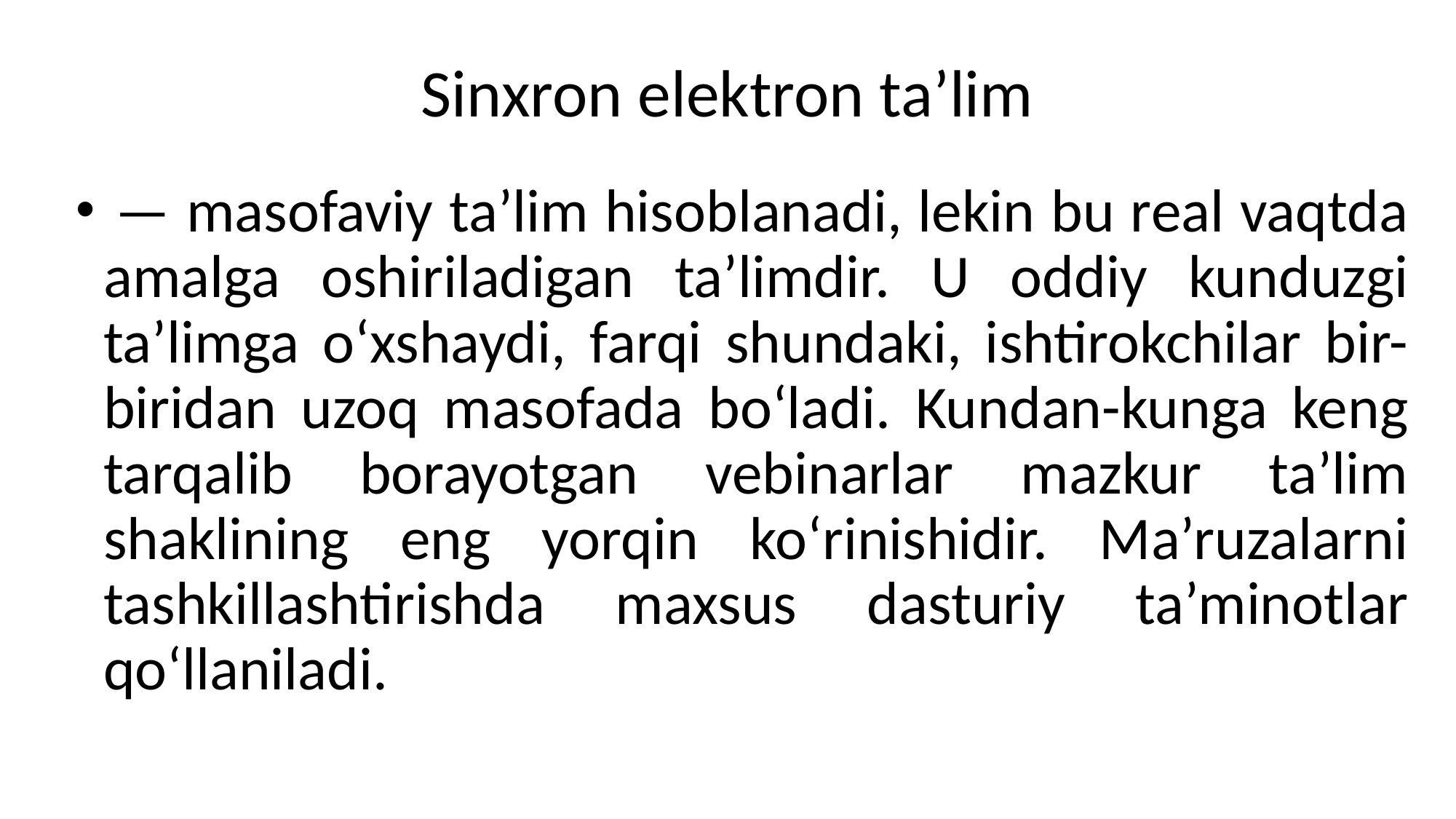

# Sinxron elektron ta’lim
 — masofaviy ta’lim hisoblanadi, lekin bu real vaqtda amalga oshiriladigan ta’limdir. U oddiy kunduzgi ta’limga o‘xshaydi, farqi shundaki, ishtirokchilar bir-biridan uzoq masofada bo‘ladi. Kundan-kunga keng tarqalib borayotgan vebinarlar mazkur ta’lim shaklining eng yorqin ko‘rinishidir. Ma’ruzalarni tashkillashtirishda maxsus dasturiy ta’minotlar qo‘llaniladi.